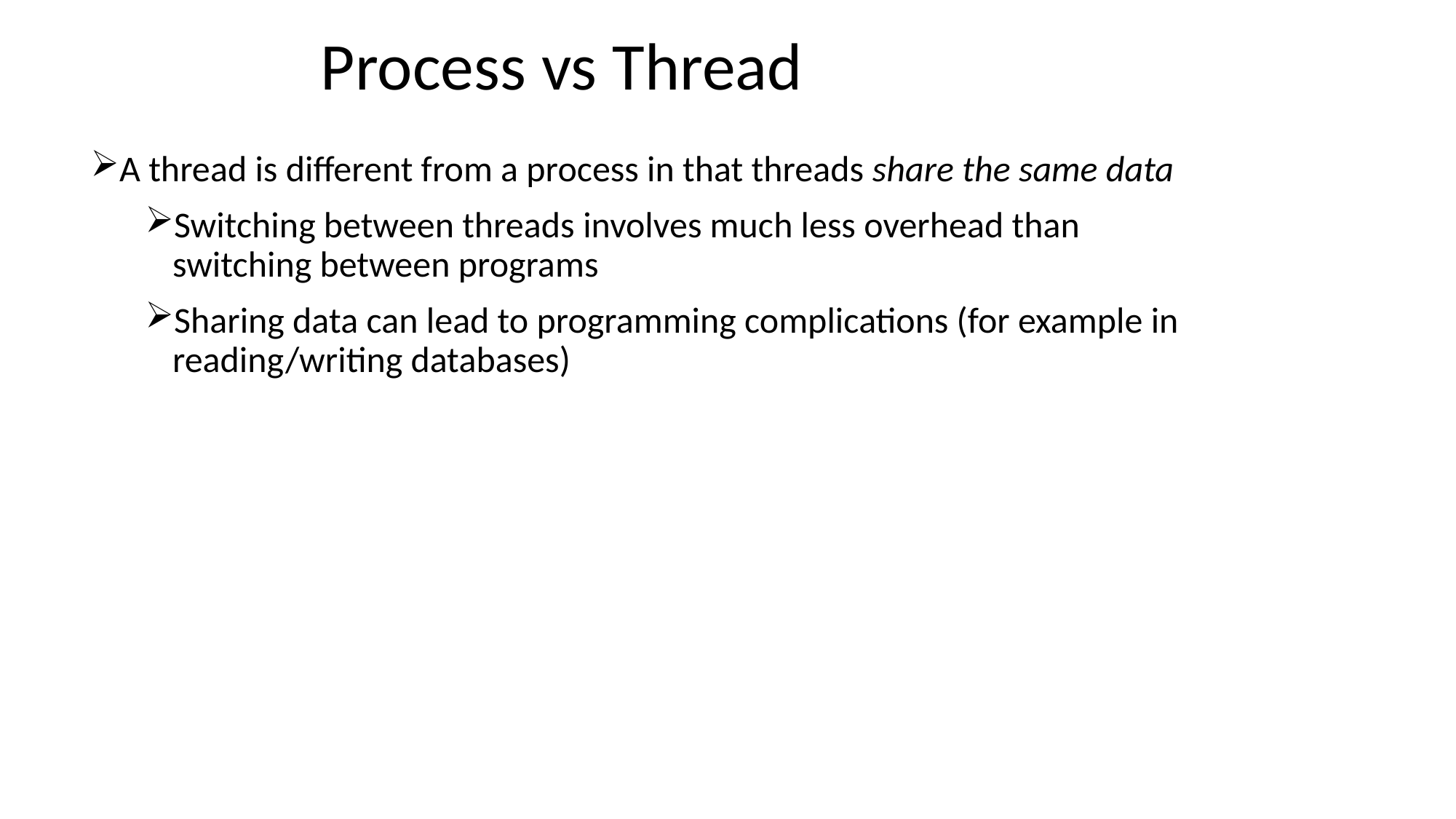

# Process vs Thread
A thread is different from a process in that threads share the same data
Switching between threads involves much less overhead than switching between programs
Sharing data can lead to programming complications (for example in reading/writing databases)